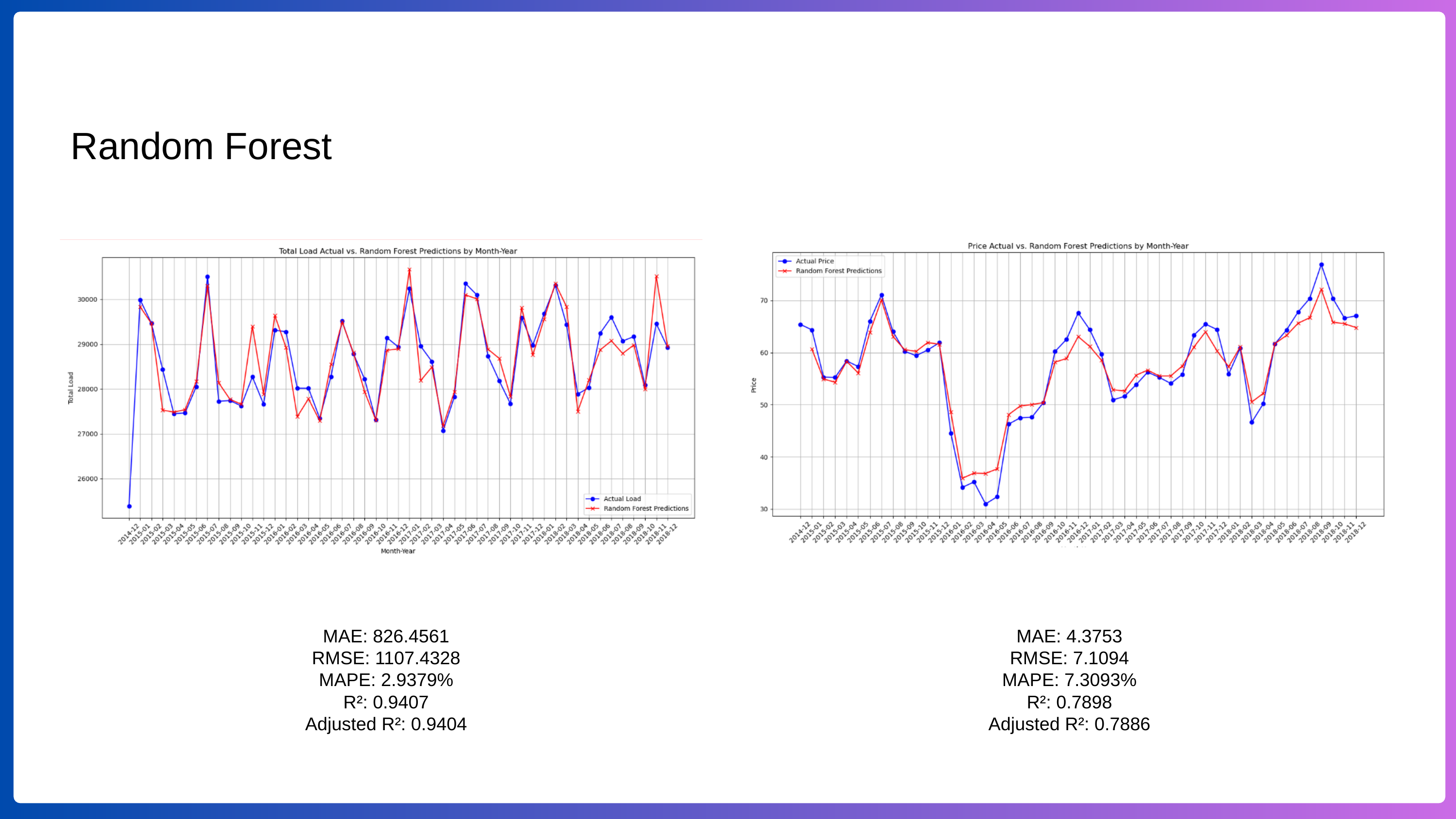

Random Forest

MAE: 826.4561
RMSE: 1107.4328
MAPE: 2.9379%
R²: 0.9407
Adjusted R²: 0.9404

MAE: 4.3753
RMSE: 7.1094
MAPE: 7.3093%
R²: 0.7898
Adjusted R²: 0.7886